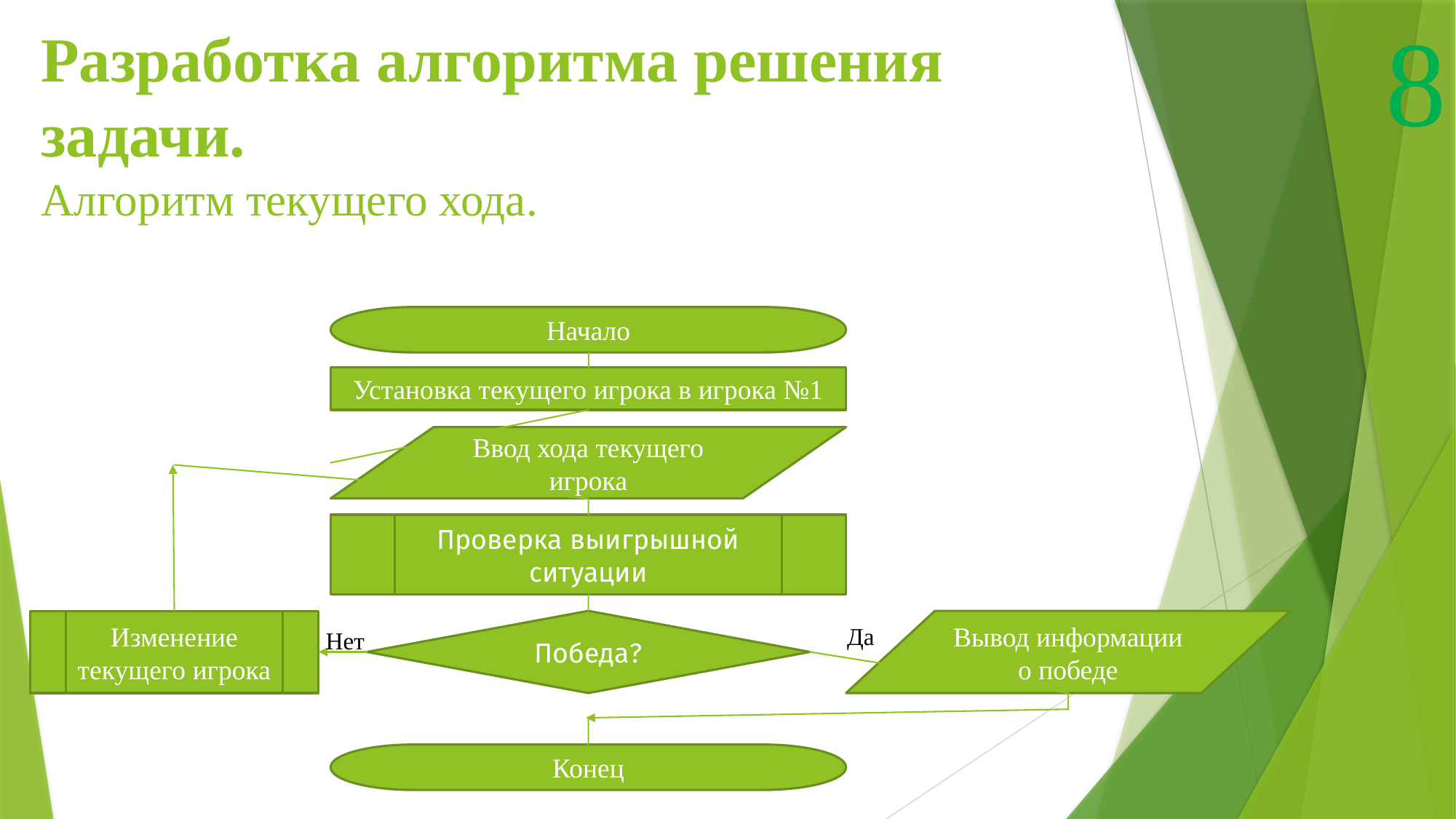

8
# Разработка алгоритма решения задачи. Алгоритм текущего хода.
Начало
Установка текущего игрока в игрока №1
Ввод хода текущего игрока
Проверка выигрышной ситуации
Победа?
Вывод информации о победе

Изменение текущего игрока

Да
Нет
Конец